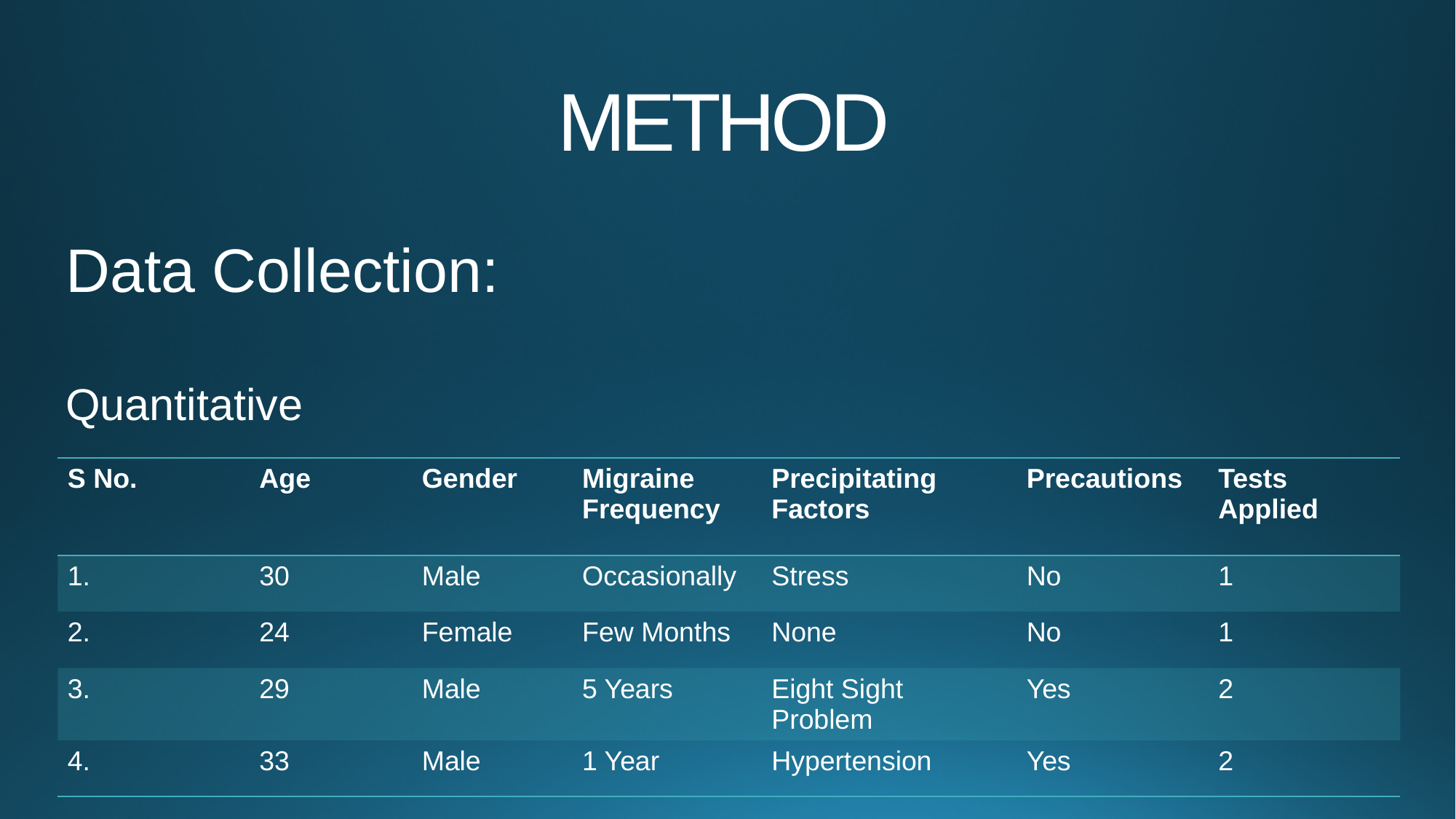

# METHOD
Data Collection:

Quantitative
| S No. | Age | Gender | Migraine Frequency | Precipitating Factors | Precautions | Tests Applied |
| --- | --- | --- | --- | --- | --- | --- |
| 1. | 30 | Male | Occasionally | Stress | No | 1 |
| 2. | 24 | Female | Few Months | None | No | 1 |
| 3. | 29 | Male | 5 Years | Eight Sight Problem | Yes | 2 |
| 4. | 33 | Male | 1 Year | Hypertension | Yes | 2 |